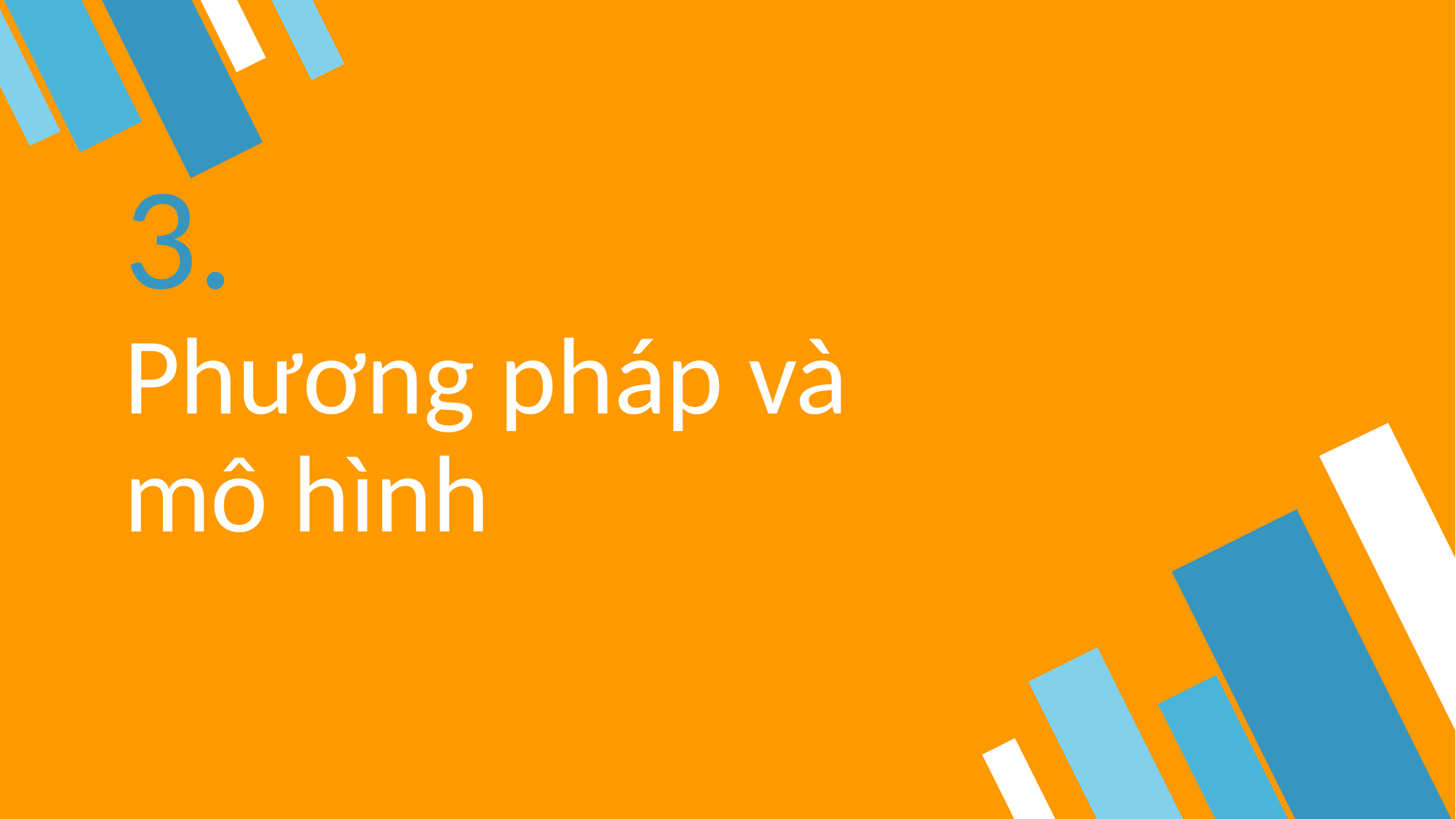

# 3.
Phương pháp và mô hình